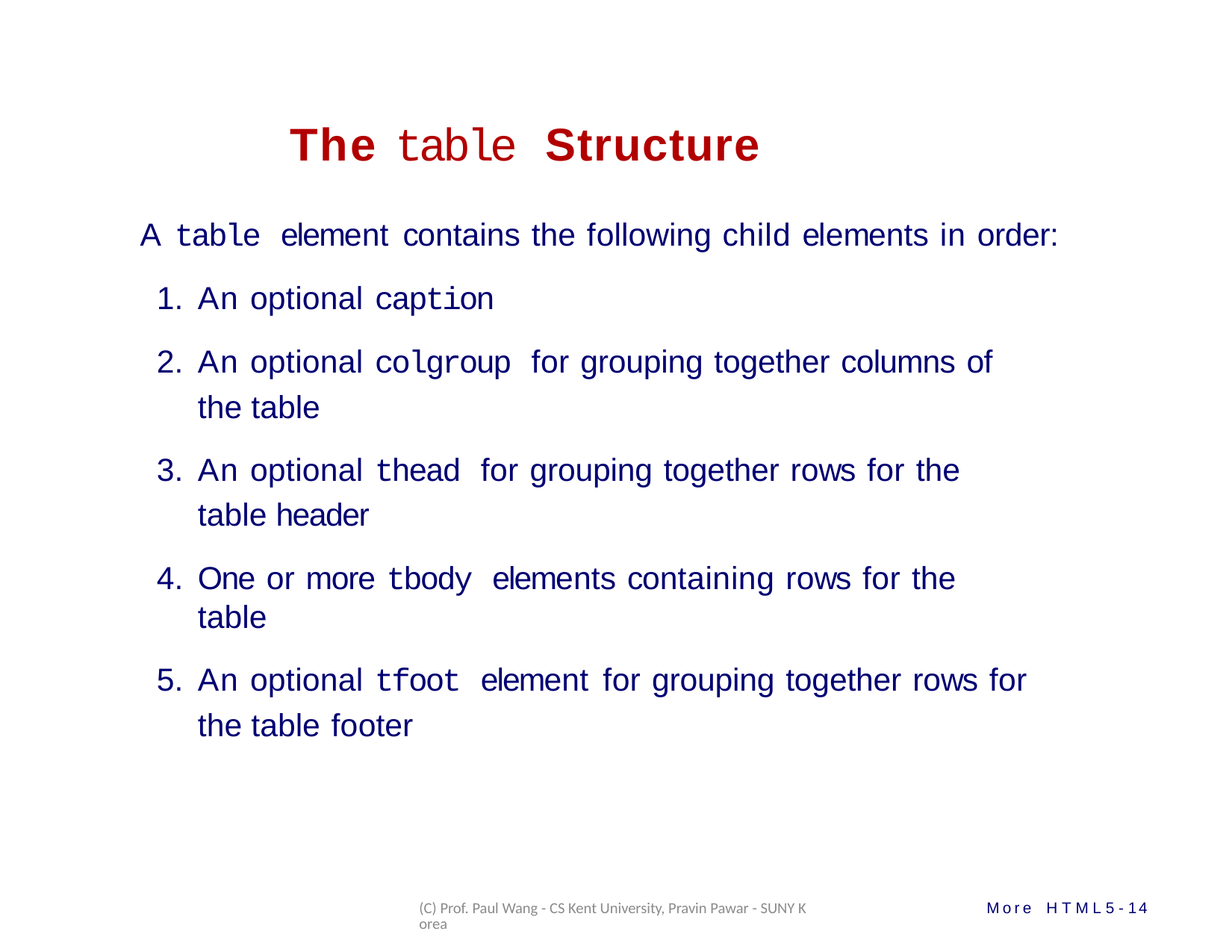

# The table Structure
A table element contains the following child elements in order:

An optional caption

An optional colgroup for grouping together columns of the table

An optional thead for grouping together rows for the table header

One or more tbody elements containing rows for the table

An optional tfoot element for grouping together rows for the table footer
(C) Prof. Paul Wang - CS Kent University, Pravin Pawar - SUNY Korea
More  HTML5-14